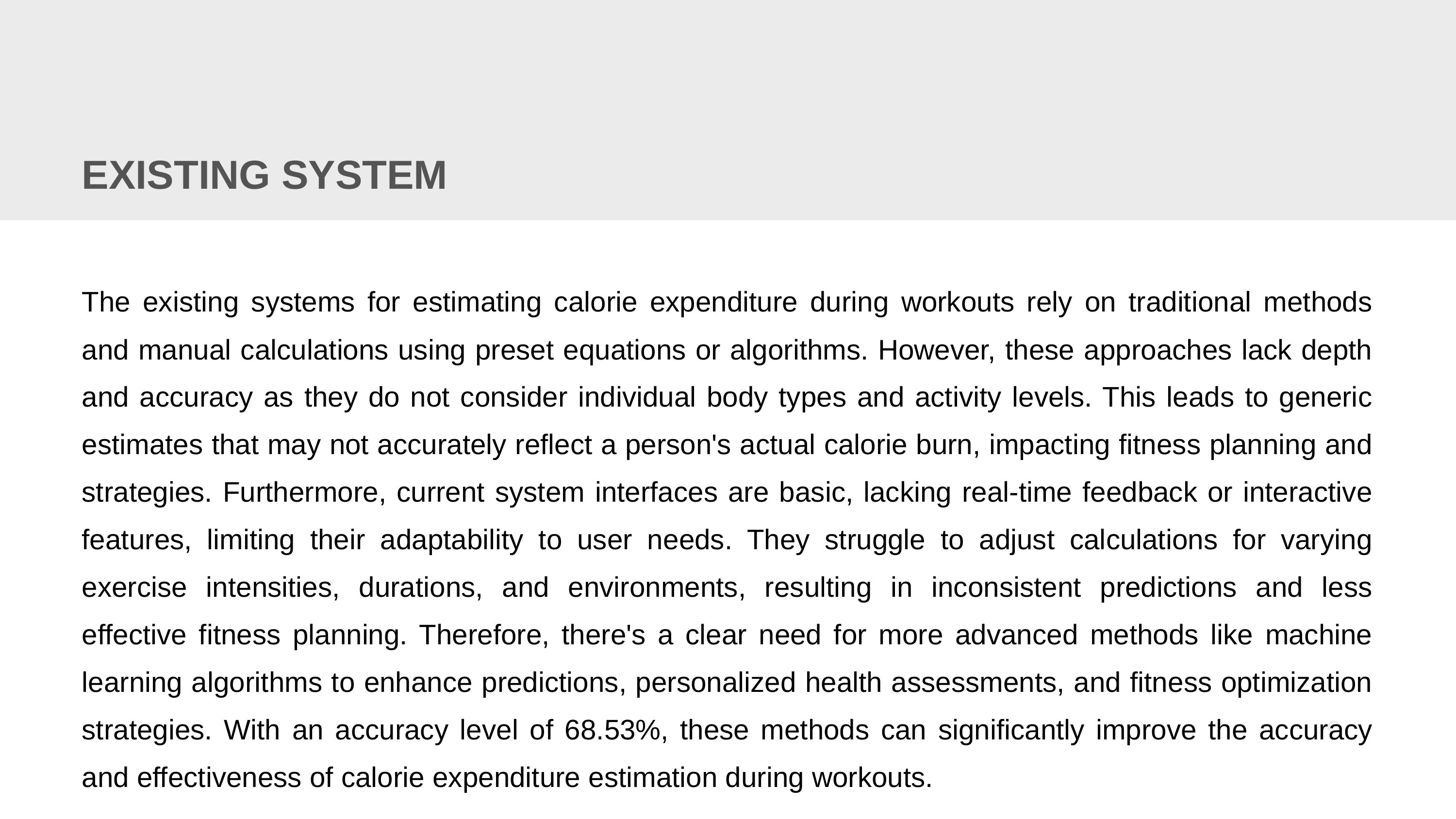

EXISTING SYSTEM
The existing systems for estimating calorie expenditure during workouts rely on traditional methods and manual calculations using preset equations or algorithms. However, these approaches lack depth and accuracy as they do not consider individual body types and activity levels. This leads to generic estimates that may not accurately reflect a person's actual calorie burn, impacting fitness planning and strategies. Furthermore, current system interfaces are basic, lacking real-time feedback or interactive features, limiting their adaptability to user needs. They struggle to adjust calculations for varying exercise intensities, durations, and environments, resulting in inconsistent predictions and less effective fitness planning. Therefore, there's a clear need for more advanced methods like machine learning algorithms to enhance predictions, personalized health assessments, and fitness optimization strategies. With an accuracy level of 68.53%, these methods can significantly improve the accuracy and effectiveness of calorie expenditure estimation during workouts.
9